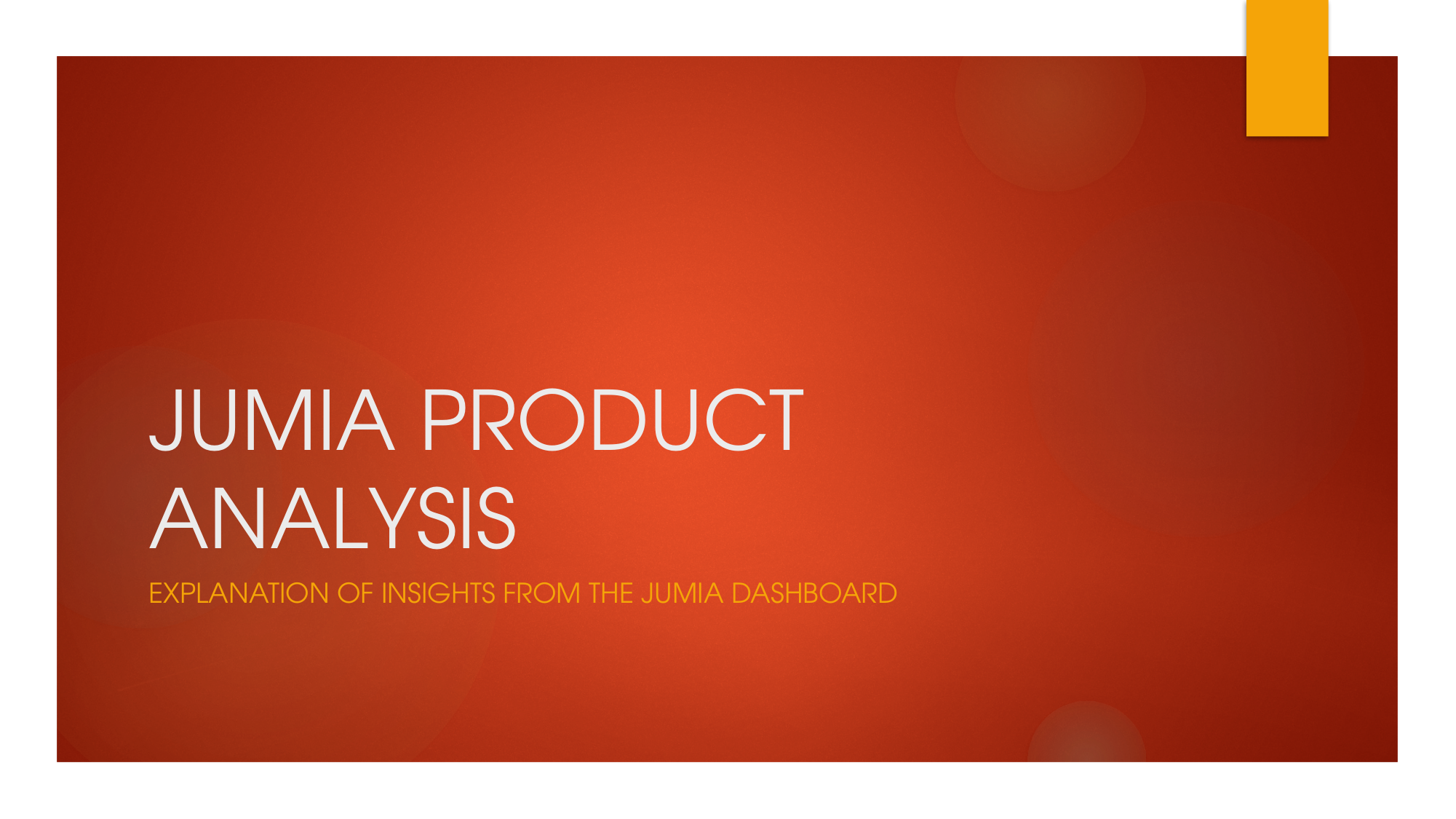

# JUMIA PRODUCT ANALYSIS
Explanation of insights from the jumia dashboard